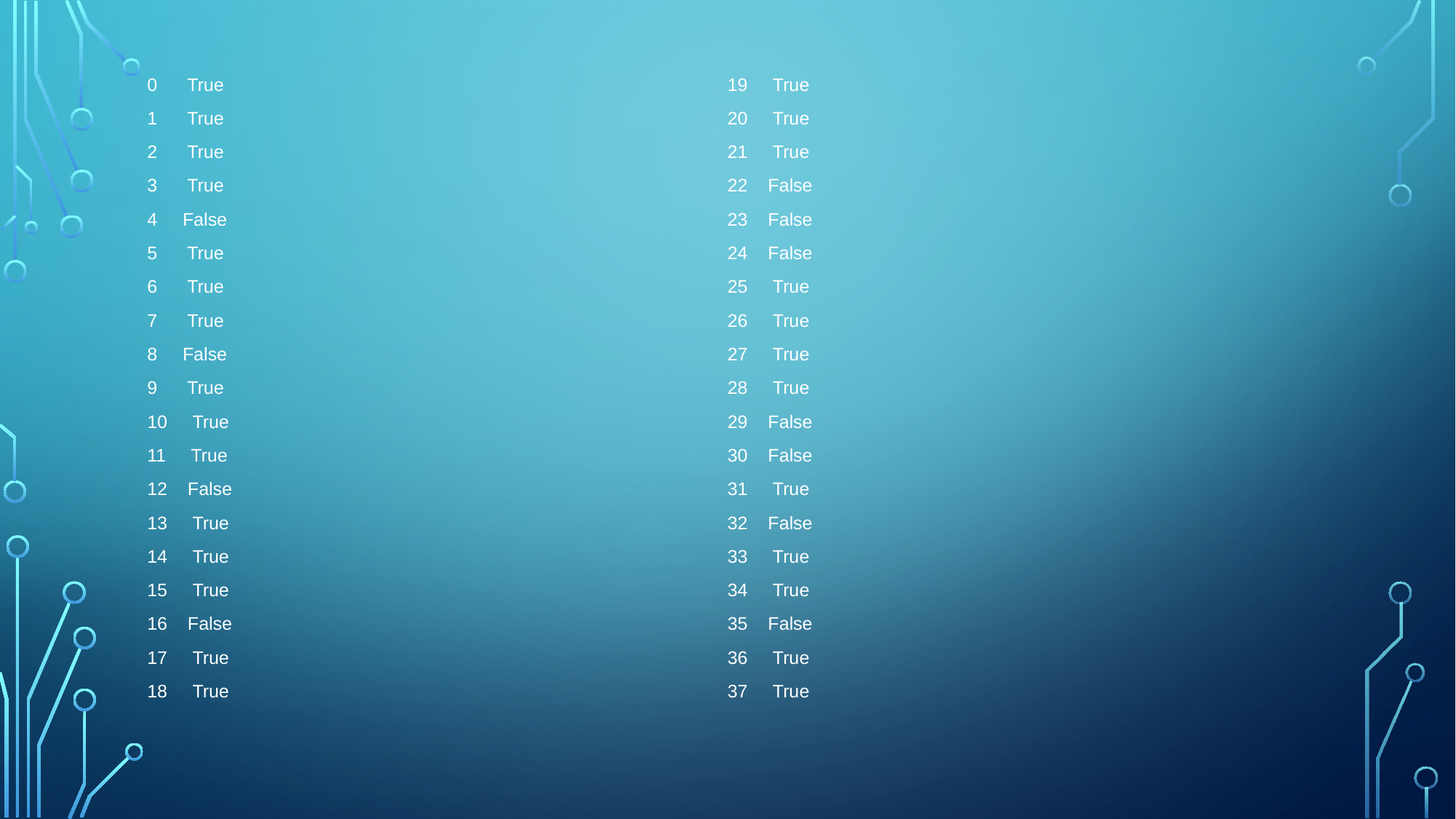

0      True
1      True
2      True
3      True
4     False
5      True
6      True
7      True
8     False
9      True
10     True
11     True
12    False
13     True
14     True
15     True
16    False
17     True
18     True
19     True
20     True
21     True
22    False
23    False
24    False
25     True
26     True
27     True
28     True
29    False
30    False
31     True
32    False
33     True
34     True
35    False
36     True
37     True
#